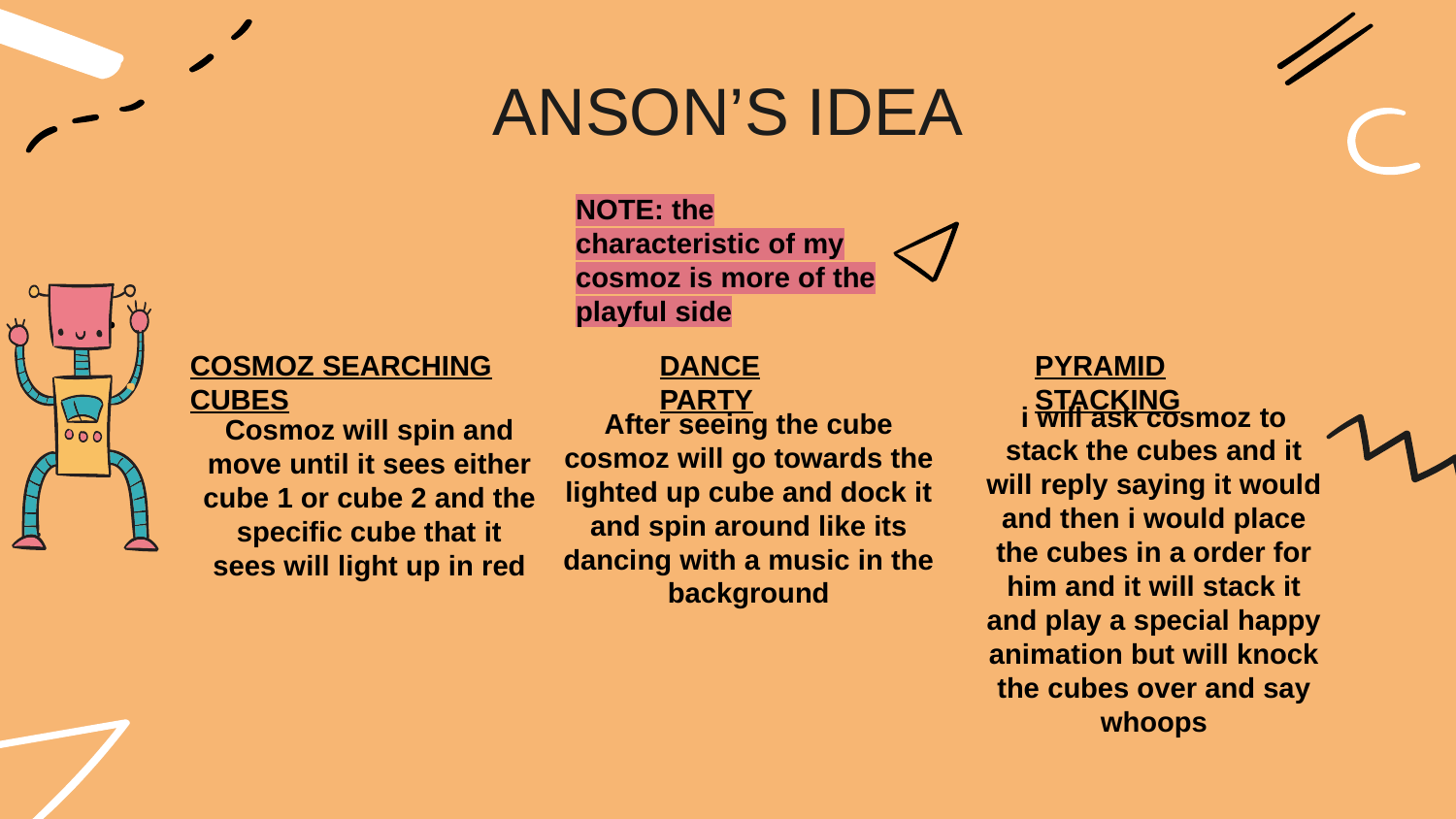

ANSON’S IDEA
NOTE: the characteristic of my cosmoz is more of the playful side

COSMOZ SEARCHING CUBES
DANCE PARTY
PYRAMID STACKING
i will ask cosmoz to stack the cubes and it will reply saying it would and then i would place the cubes in a order for him and it will stack it and play a special happy animation but will knock the cubes over and say whoops
After seeing the cube cosmoz will go towards the lighted up cube and dock it and spin around like its dancing with a music in the background
Cosmoz will spin and move until it sees either cube 1 or cube 2 and the specific cube that it sees will light up in red